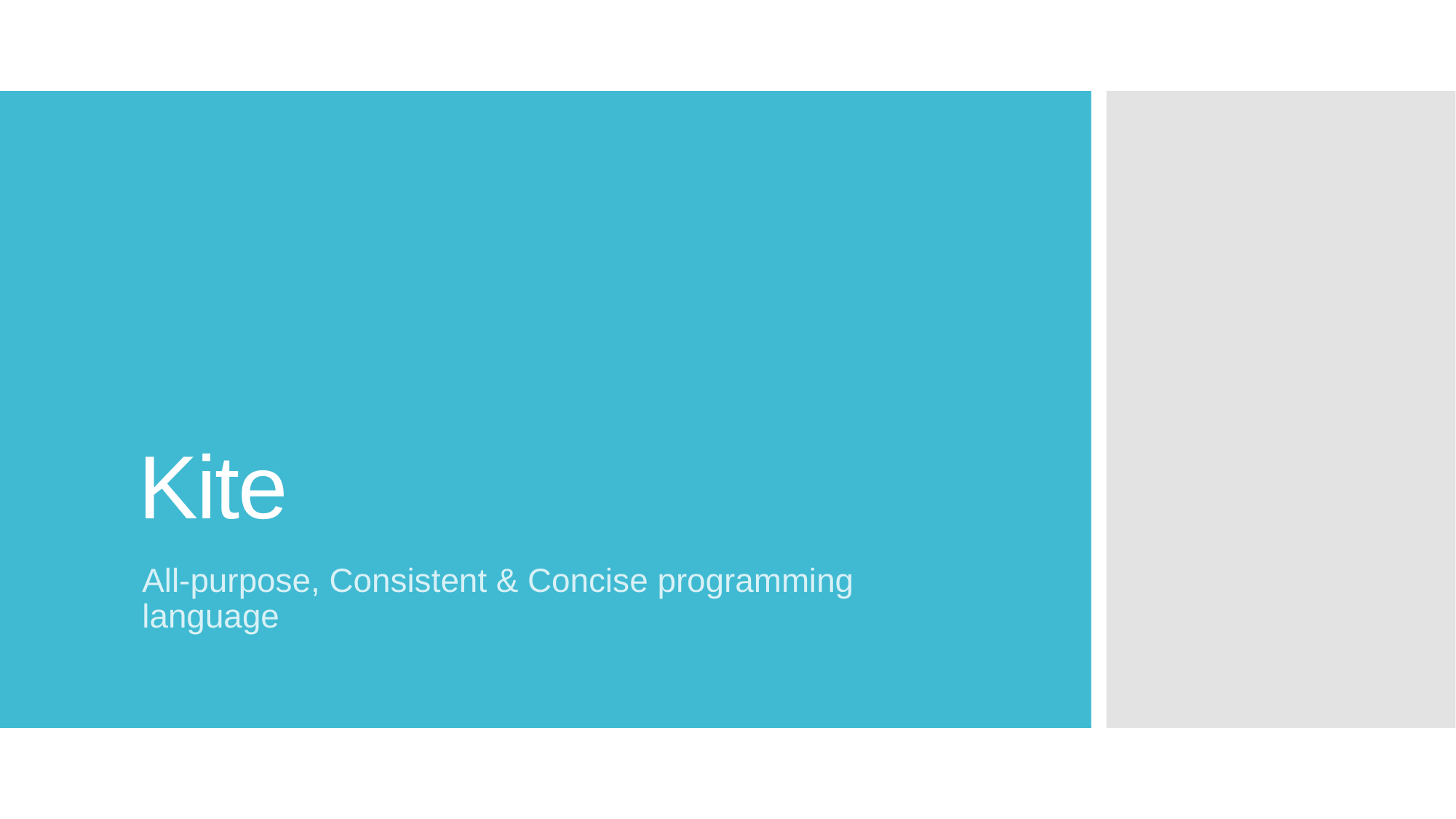

# Kite
All-purpose, Consistent & Concise programming language